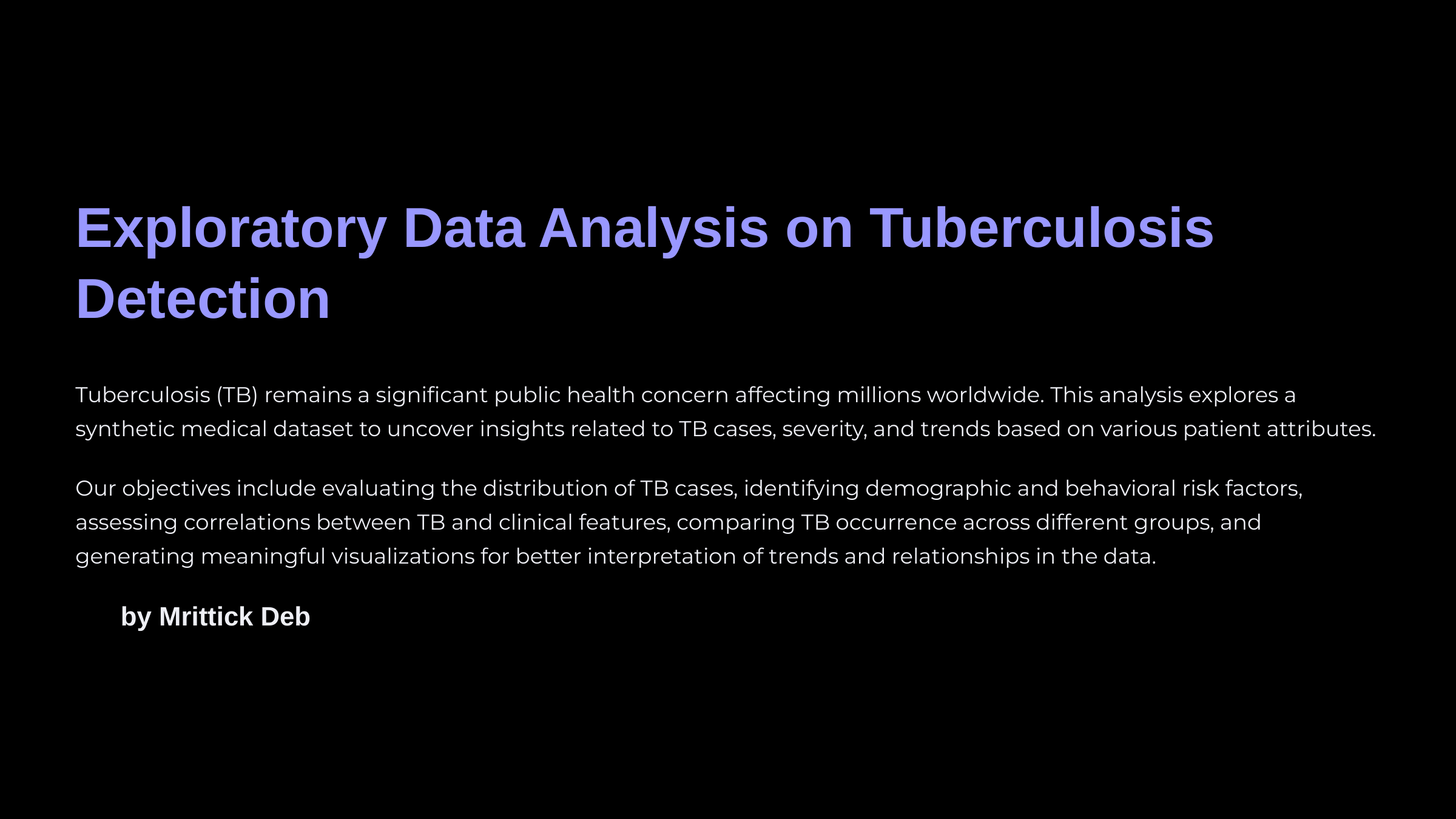

Exploratory Data Analysis on Tuberculosis Detection
Tuberculosis (TB) remains a significant public health concern affecting millions worldwide. This analysis explores a synthetic medical dataset to uncover insights related to TB cases, severity, and trends based on various patient attributes.
Our objectives include evaluating the distribution of TB cases, identifying demographic and behavioral risk factors, assessing correlations between TB and clinical features, comparing TB occurrence across different groups, and generating meaningful visualizations for better interpretation of trends and relationships in the data.
by Mrittick Deb